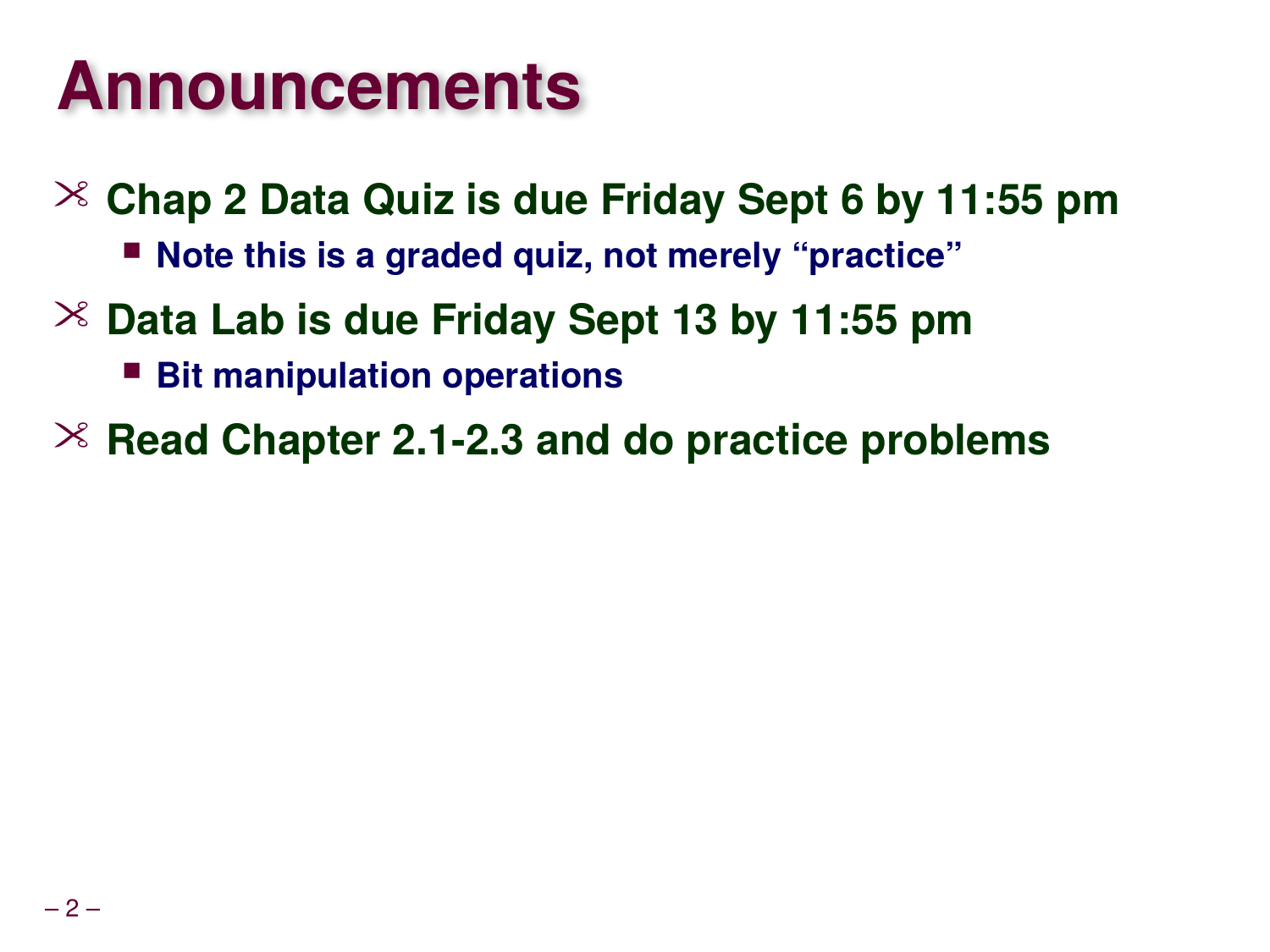

# Announcements
Chap 2 Data Quiz is due Friday Sept 6 by 11:55 pm
Note this is a graded quiz, not merely “practice”
Data Lab is due Friday Sept 13 by 11:55 pm
Bit manipulation operations
Read Chapter 2.1-2.3 and do practice problems